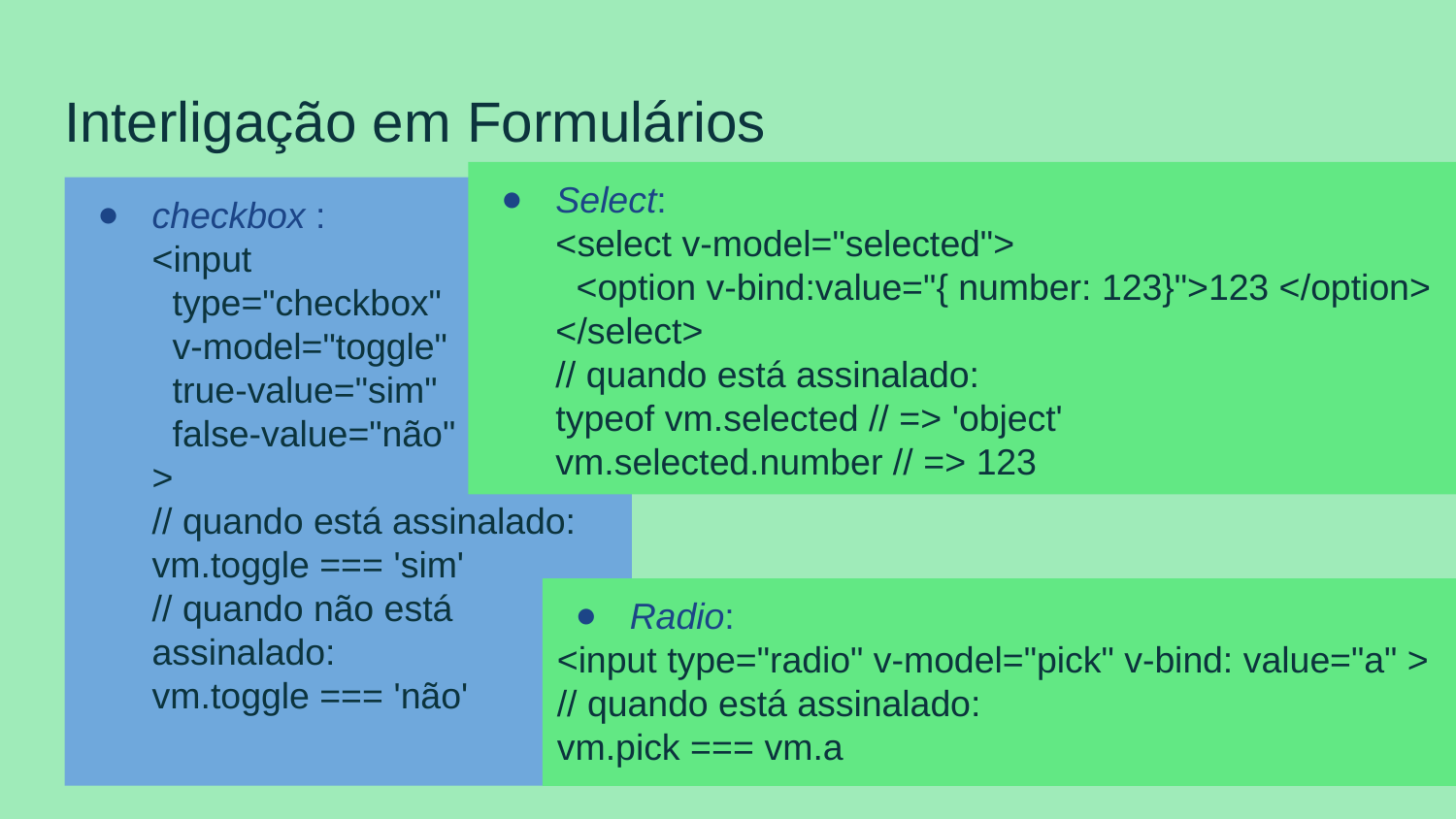

# Interligação em Formulários
Select:
<select v-model="selected">
  <option v-bind:value="{ number: 123}">123 </option>
</select>
// quando está assinalado:
typeof vm.selected // => 'object'
vm.selected.number // => 123

checkbox :
<input
  type="checkbox"
  v-model="toggle"
  true-value="sim"
  false-value="não"
>
// quando está assinalado:
vm.toggle === 'sim'
// quando não está assinalado:
vm.toggle === 'não'

Radio:
<input type="radio" v-model="pick" v-bind: value="a" >
// quando está assinalado:
vm.pick === vm.a